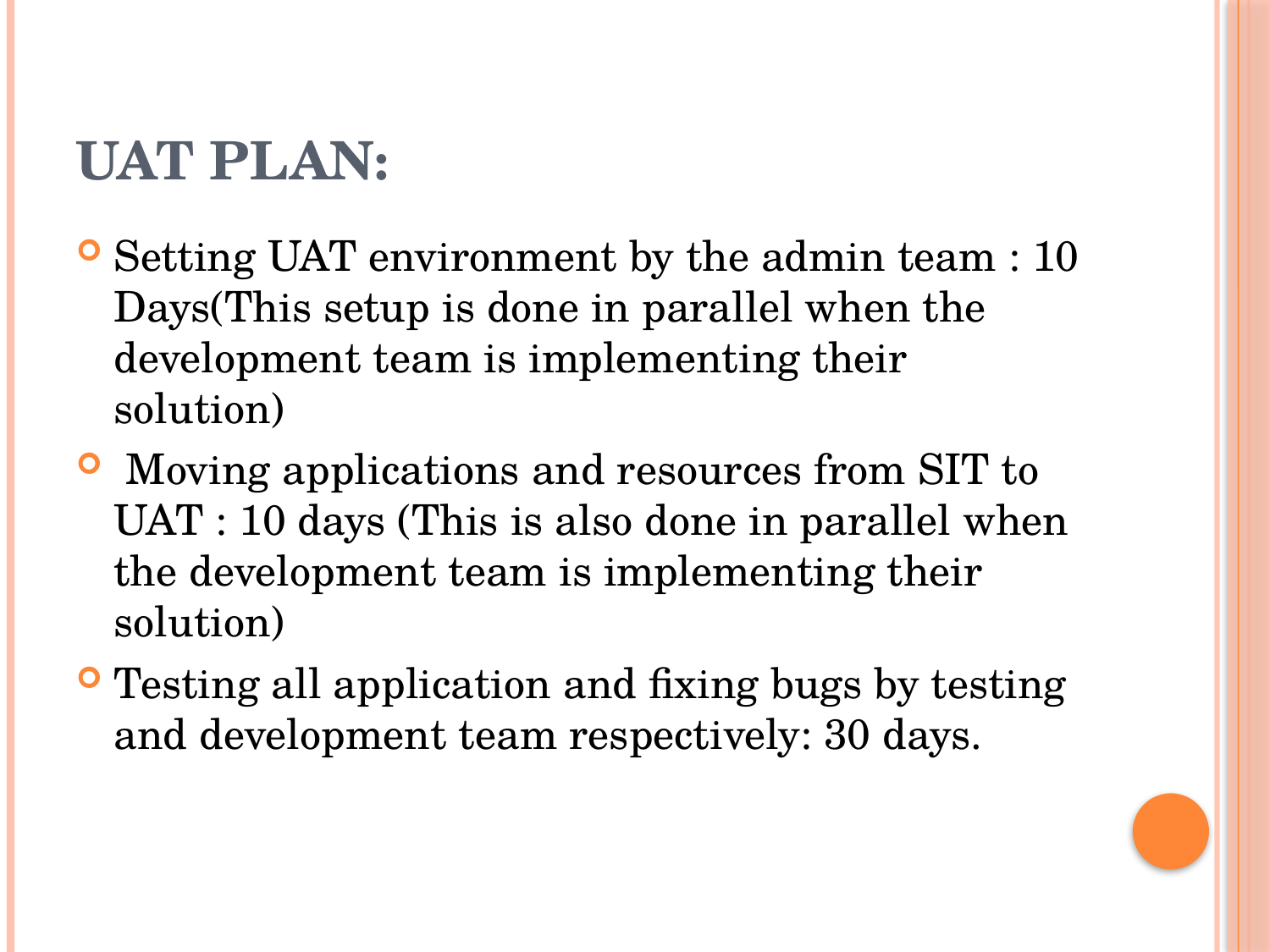

# UAT Plan:
Setting UAT environment by the admin team : 10 Days(This setup is done in parallel when the development team is implementing their solution)
 Moving applications and resources from SIT to UAT : 10 days (This is also done in parallel when the development team is implementing their solution)
Testing all application and fixing bugs by testing and development team respectively: 30 days.